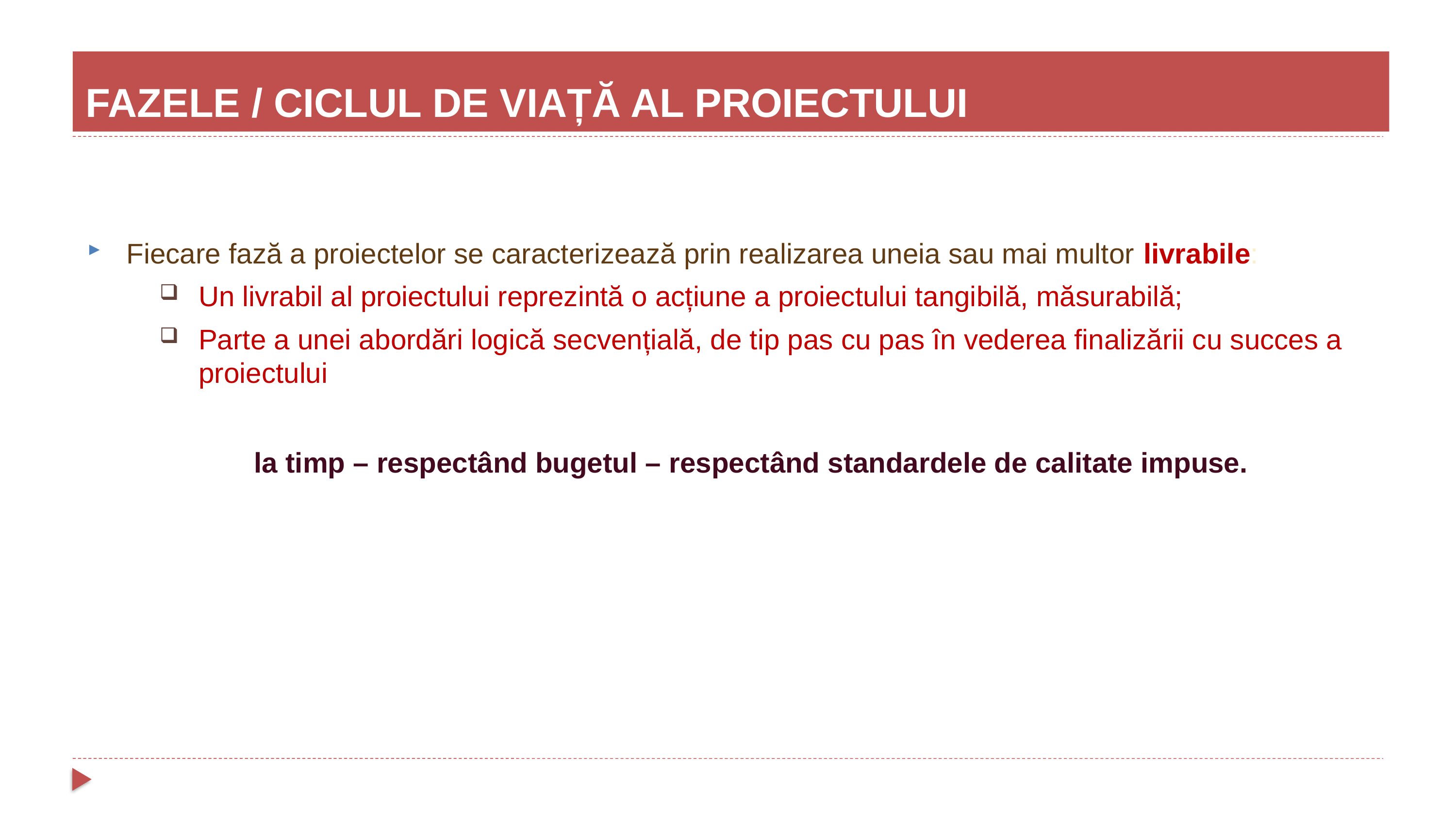

FAZELE / CICLUL DE VIAȚĂ AL PROIECTULUI
Fiecare fază a proiectelor se caracterizează prin realizarea uneia sau mai multor livrabile:
Un livrabil al proiectului reprezintă o acțiune a proiectului tangibilă, măsurabilă;
Parte a unei abordări logică secvențială, de tip pas cu pas în vederea finalizării cu succes a proiectului

	la timp – respectând bugetul – respectând standardele de calitate impuse.